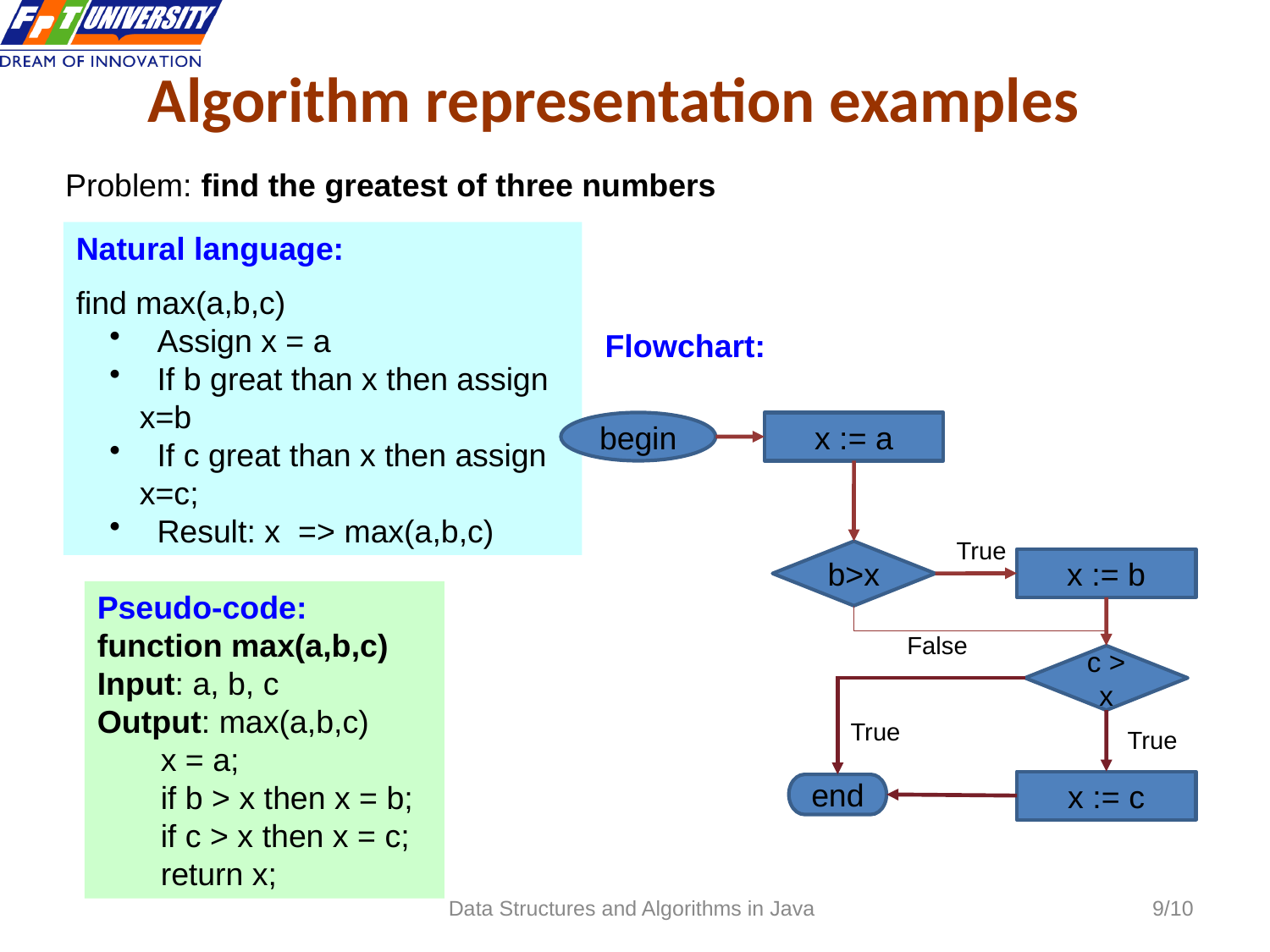

# Algorithm representation examples
Problem: find the greatest of three numbers
Natural language:
find max(a,b,c)
  Assign x = a
  If b great than x then assign x=b
  If c great than x then assign x=c;
  Result: x  => max(a,b,c)
Flowchart:
begin
x := a
True
b>x
x := b
False
c > x
True
True
x := c
end
Pseudo-code:
function max(a,b,c)
Input: a, b, c
Output: max(a,b,c)
x = a;
if b > x then x = b;
if c > x then x = c;
return x;
Data Structures and Algorithms in Java
9/10